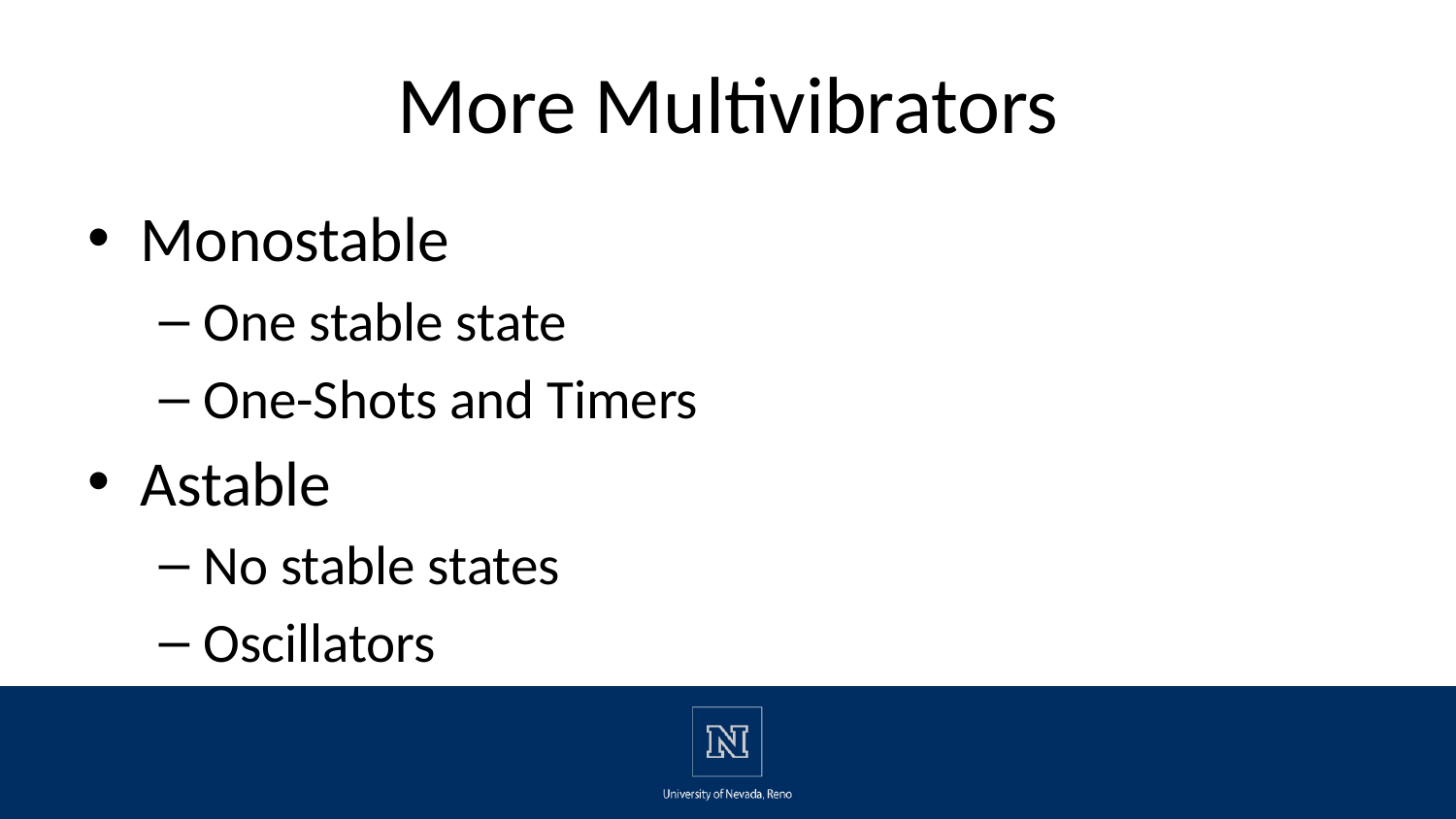

# More Multivibrators
Monostable
One stable state
One-Shots and Timers
Astable
No stable states
Oscillators